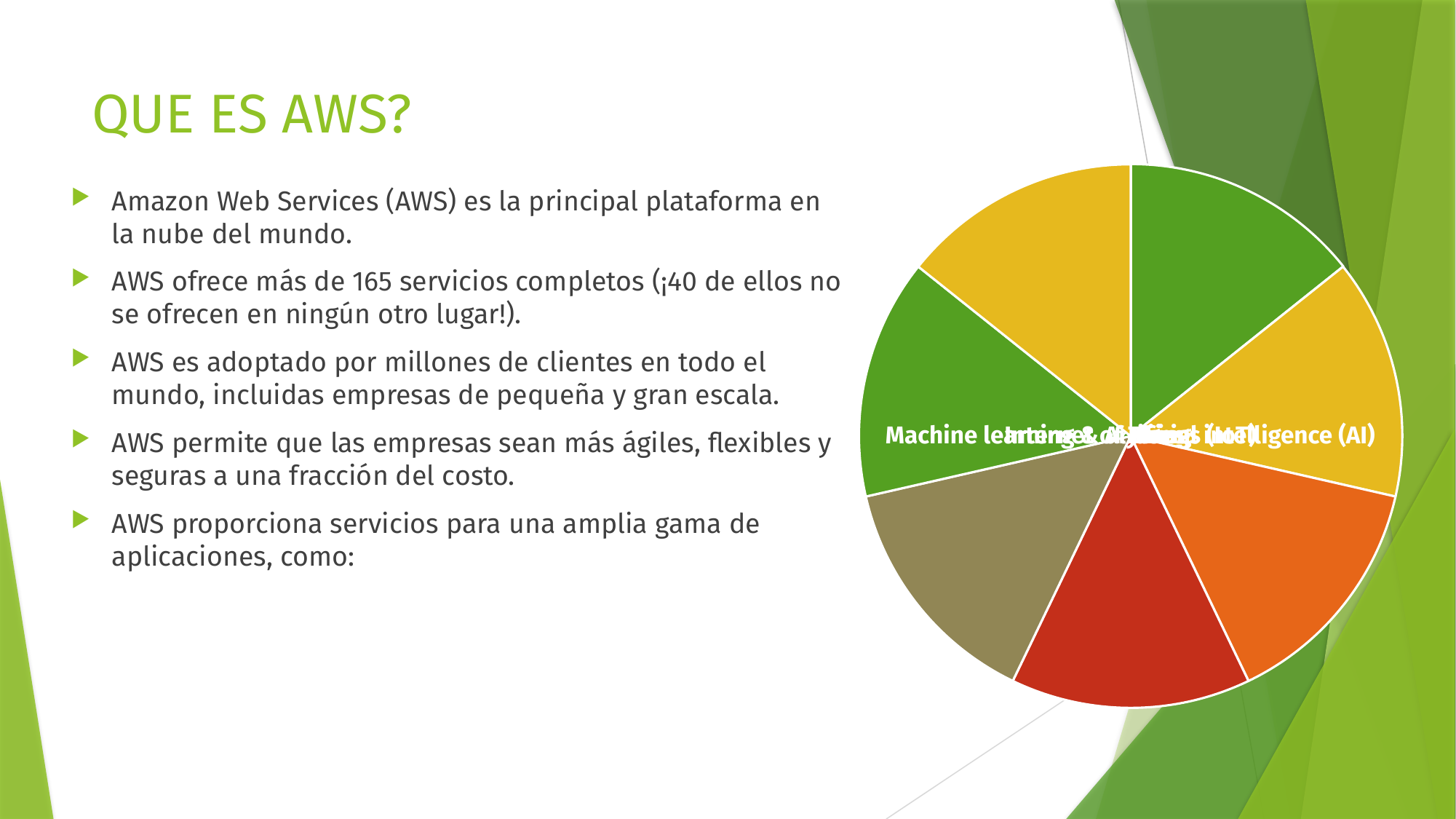

# QUE ES AWS?
Compute
Storage
Databases
Networking
Analytics
Machine learning & Artificial intelligence (AI)
Internet of Things (IoT)
Amazon Web Services (AWS) es la principal plataforma en la nube del mundo.
AWS ofrece más de 165 servicios completos (¡40 de ellos no se ofrecen en ningún otro lugar!).
AWS es adoptado por millones de clientes en todo el mundo, incluidas empresas de pequeña y gran escala.
AWS permite que las empresas sean más ágiles, flexibles y seguras a una fracción del costo.
AWS proporciona servicios para una amplia gama de aplicaciones, como: